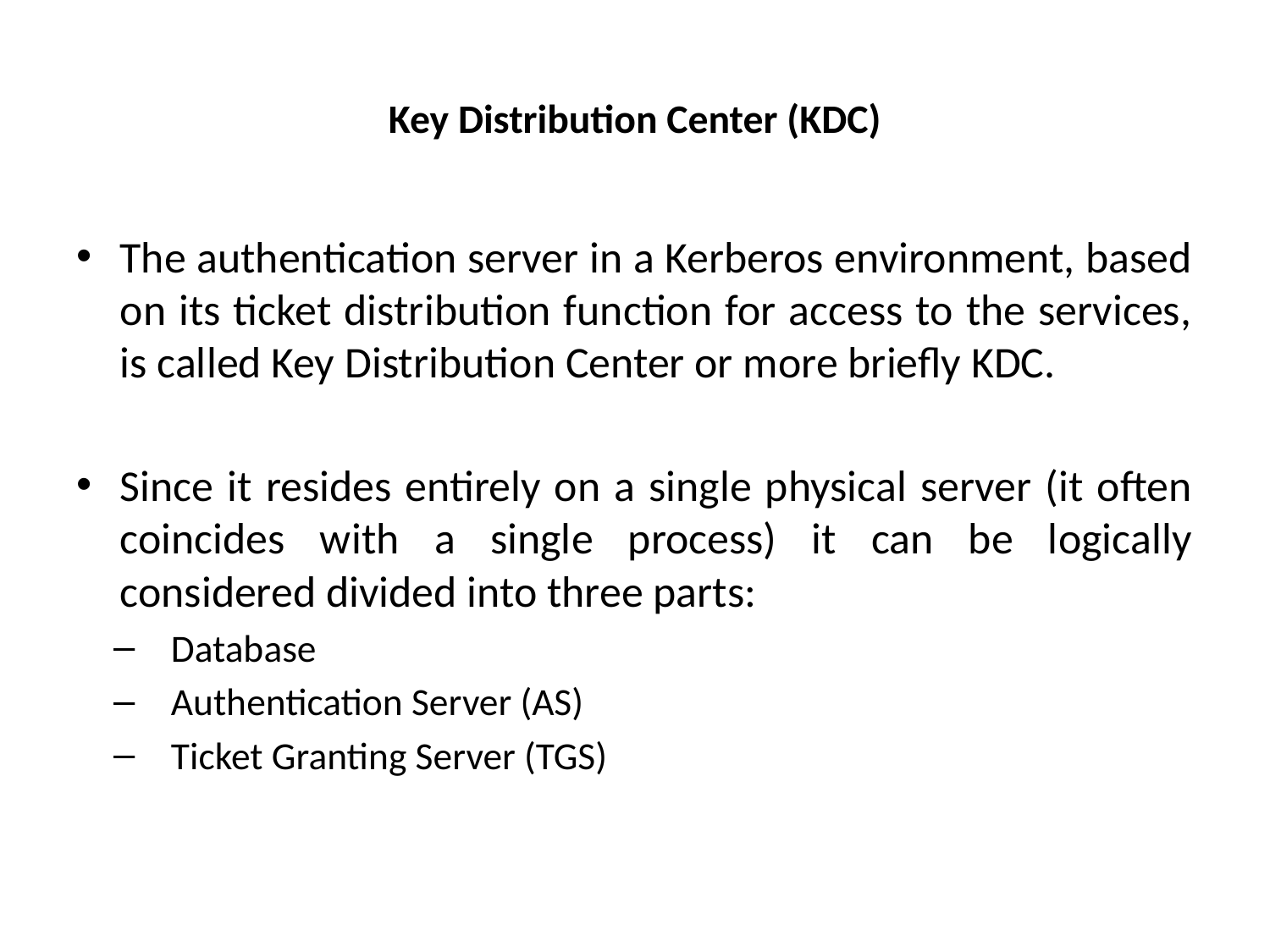

# Key Distribution Center (KDC)
The authentication server in a Kerberos environment, based on its ticket distribution function for access to the services, is called Key Distribution Center or more briefly KDC.

Since it resides entirely on a single physical server (it often coincides with a single process) it can be logically considered divided into three parts:
Database
Authentication Server (AS)
Ticket Granting Server (TGS)